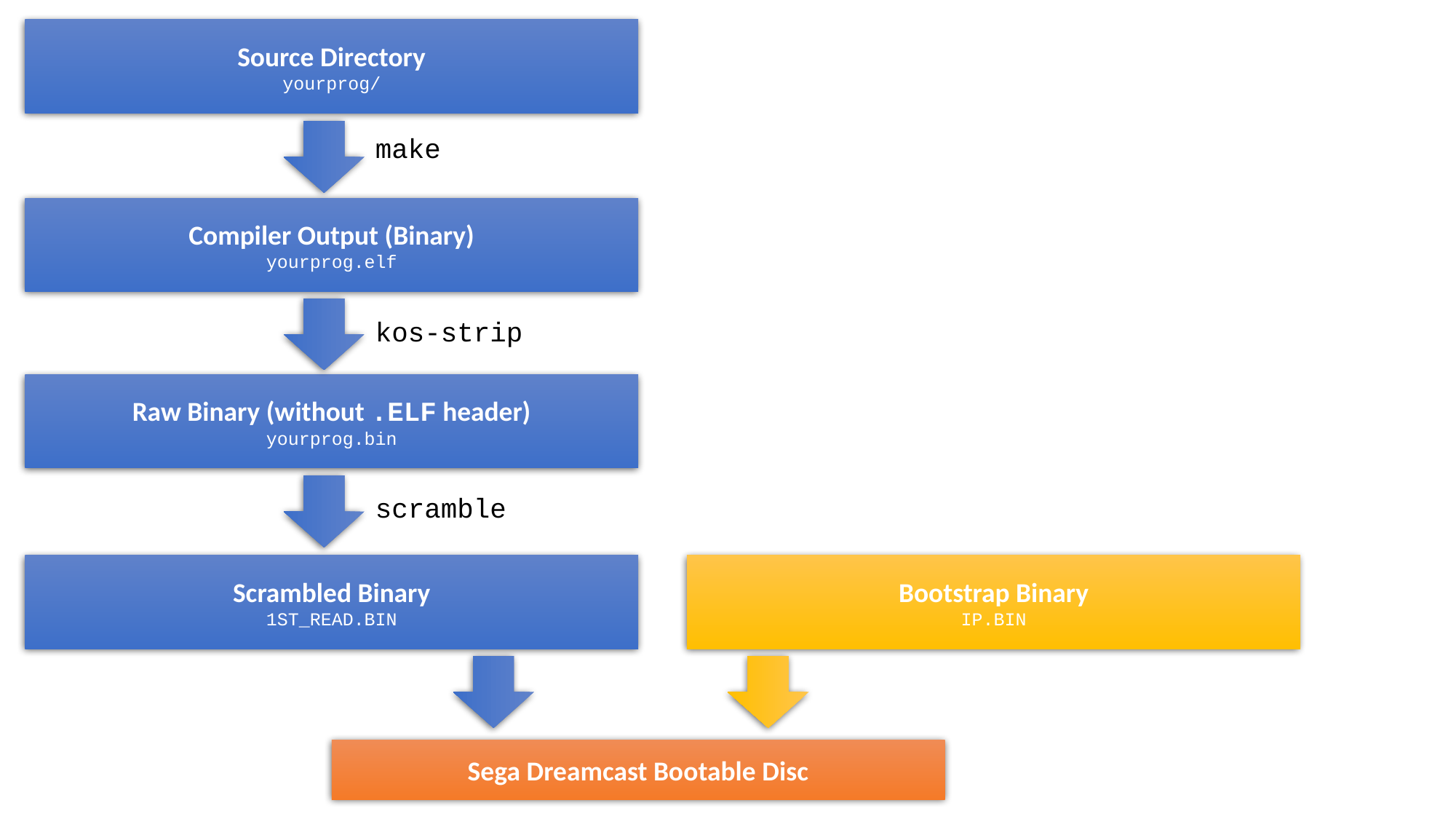

Source Directory
yourprog/

make
Compiler Output (Binary)
yourprog.elf

kos-strip
Raw Binary (without .ELF header)
yourprog.bin

scramble
Scrambled Binary
1ST_READ.BIN
Bootstrap Binary
IP.BIN

Sega Dreamcast Bootable Disc